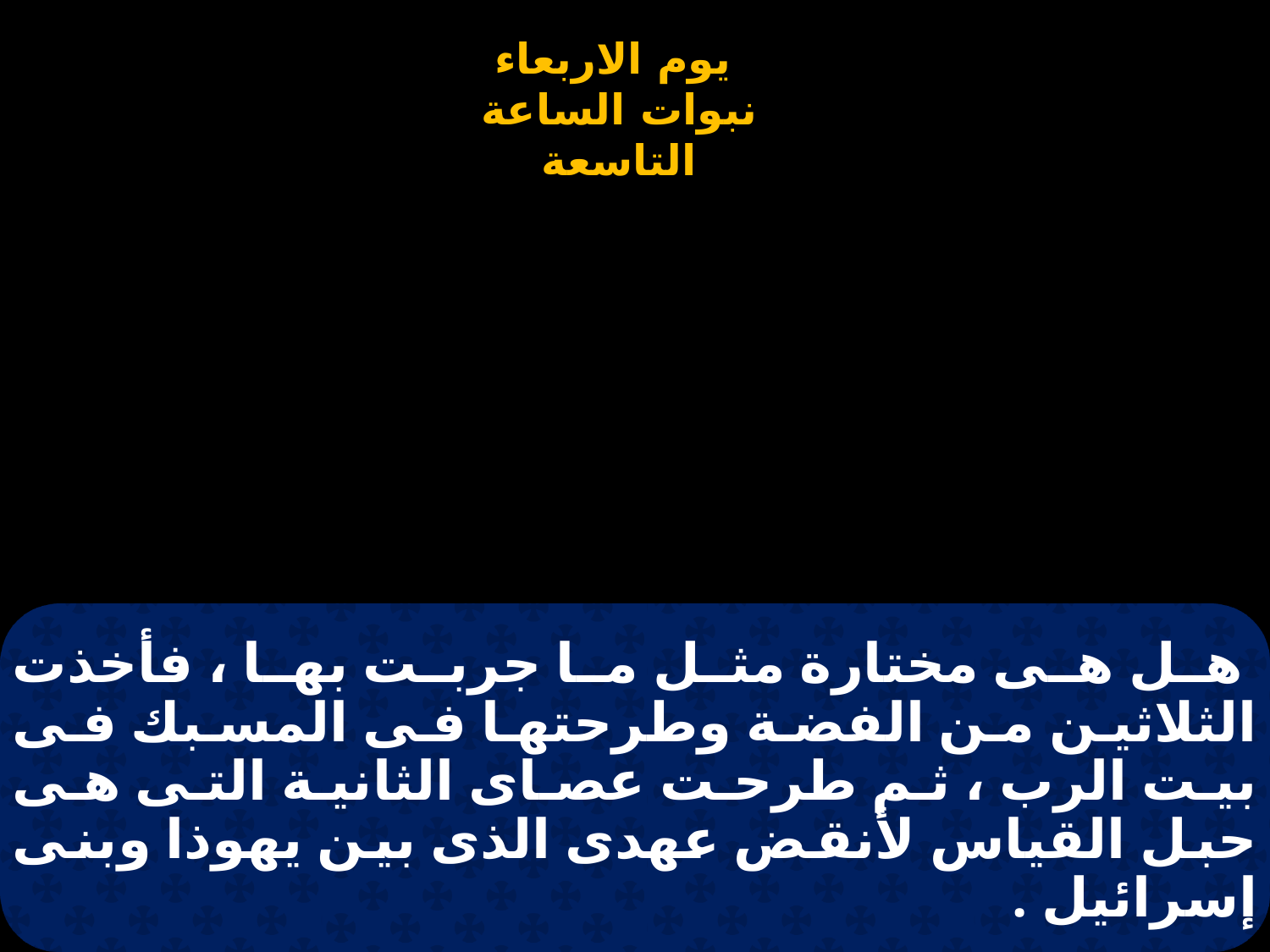

# هل هى مختارة مثل ما جربت بها ، فأخذت الثلاثين من الفضة وطرحتها فى المسبك فى بيت الرب ، ثم طرحت عصاى الثانية التى هى حبل القياس لأنقض عهدى الذى بين يهوذا وبنى إسرائيل .